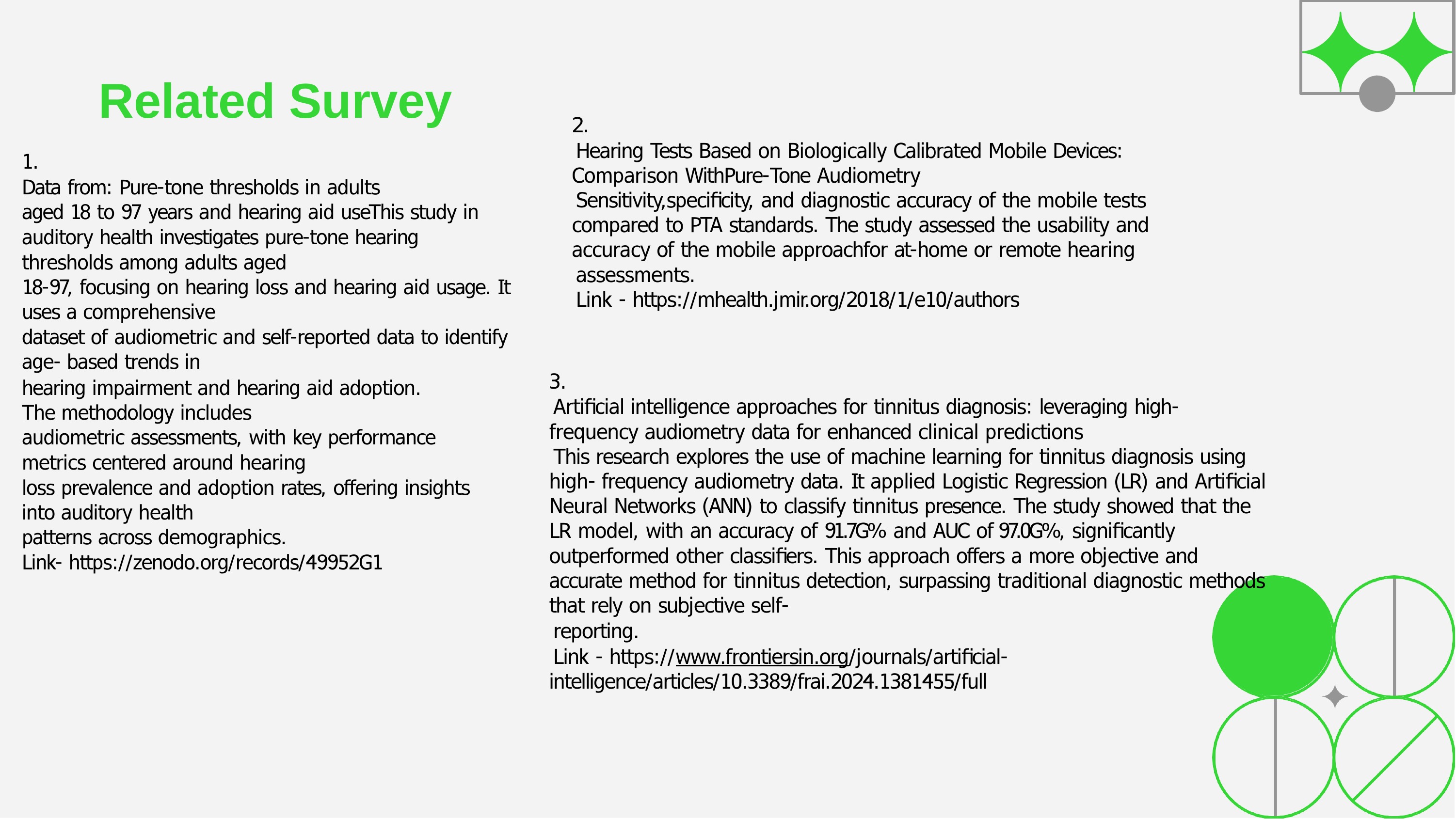

# Related Survey
2.
Hearing Tests Based on Biologically Calibrated Mobile Devices: Comparison WithPure-Tone Audiometry
Sensitivity,speciﬁcity, and diagnostic accuracy of the mobile tests compared to PTA standards. The study assessed the usability and accuracy of the mobile approachfor at-home or remote hearing
assessments.
Link - https://mhealth.jmir.org/2018/1/e10/authors
1.
Data from: Pure-tone thresholds in adults
aged 18 to 97 years and hearing aid useThis study in auditory health investigates pure-tone hearing thresholds among adults aged
18-97, focusing on hearing loss and hearing aid usage. It uses a comprehensive
dataset of audiometric and self-reported data to identify age- based trends in
hearing impairment and hearing aid adoption. The methodology includes
audiometric assessments, with key performance metrics centered around hearing
loss prevalence and adoption rates, offering insights into auditory health
patterns across demographics.
Link- https://zenodo.org/records/49952G1
3.
Artiﬁcial intelligence approaches for tinnitus diagnosis: leveraging high-frequency audiometry data for enhanced clinical predictions
This research explores the use of machine learning for tinnitus diagnosis using high- frequency audiometry data. It applied Logistic Regression (LR) and Artiﬁcial Neural Networks (ANN) to classify tinnitus presence. The study showed that the LR model, with an accuracy of 91.7G% and AUC of 97.0G%, signiﬁcantly outperformed other classiﬁers. This approach offers a more objective and accurate method for tinnitus detection, surpassing traditional diagnostic methods that rely on subjective self-
reporting.
Link - https://www.frontiersin.org/journals/artiﬁcial- intelligence/articles/10.3389/frai.2024.1381455/full